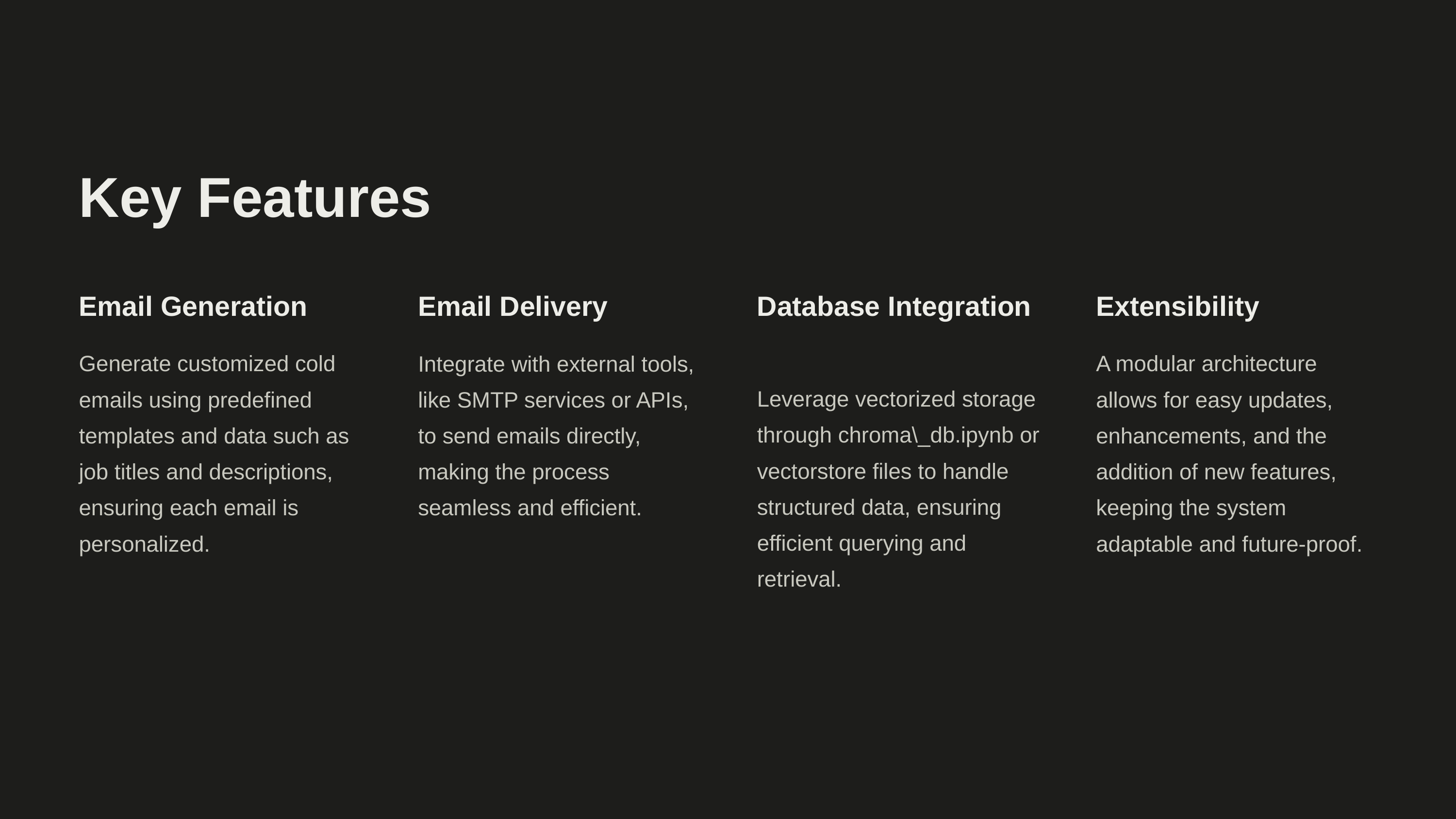

Key Features
Email Generation
Email Delivery
Database Integration
Extensibility
Generate customized cold emails using predefined templates and data such as job titles and descriptions, ensuring each email is personalized.
Integrate with external tools, like SMTP services or APIs, to send emails directly, making the process seamless and efficient.
A modular architecture allows for easy updates, enhancements, and the addition of new features, keeping the system adaptable and future-proof.
Leverage vectorized storage through chroma\_db.ipynb or vectorstore files to handle structured data, ensuring efficient querying and retrieval.